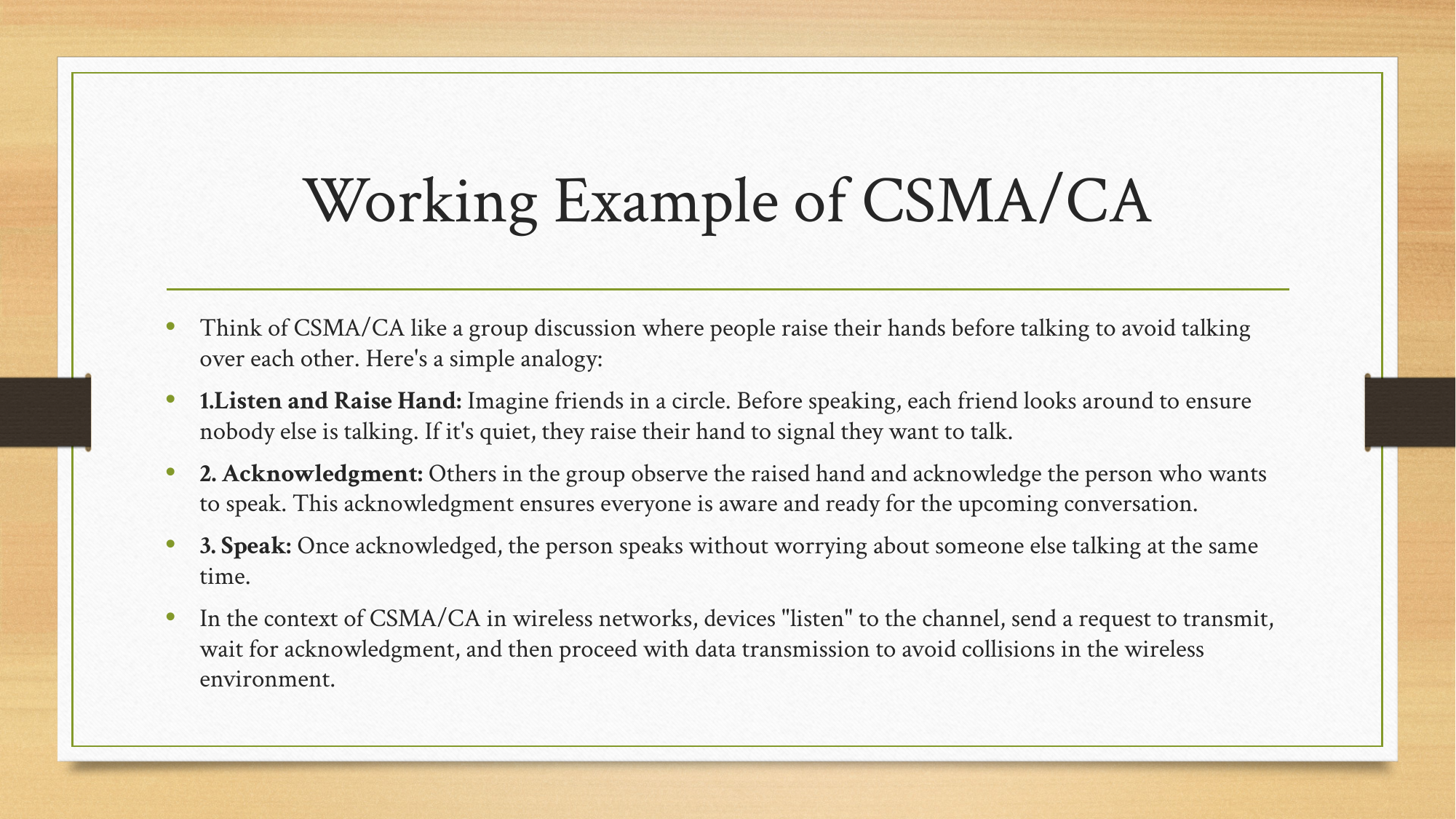

# Working Example of CSMA/CA
Think of CSMA/CA like a group discussion where people raise their hands before talking to avoid talking over each other. Here's a simple analogy:
1.Listen and Raise Hand: Imagine friends in a circle. Before speaking, each friend looks around to ensure nobody else is talking. If it's quiet, they raise their hand to signal they want to talk.
2. Acknowledgment: Others in the group observe the raised hand and acknowledge the person who wants to speak. This acknowledgment ensures everyone is aware and ready for the upcoming conversation.
3. Speak: Once acknowledged, the person speaks without worrying about someone else talking at the same time.
In the context of CSMA/CA in wireless networks, devices "listen" to the channel, send a request to transmit, wait for acknowledgment, and then proceed with data transmission to avoid collisions in the wireless environment.